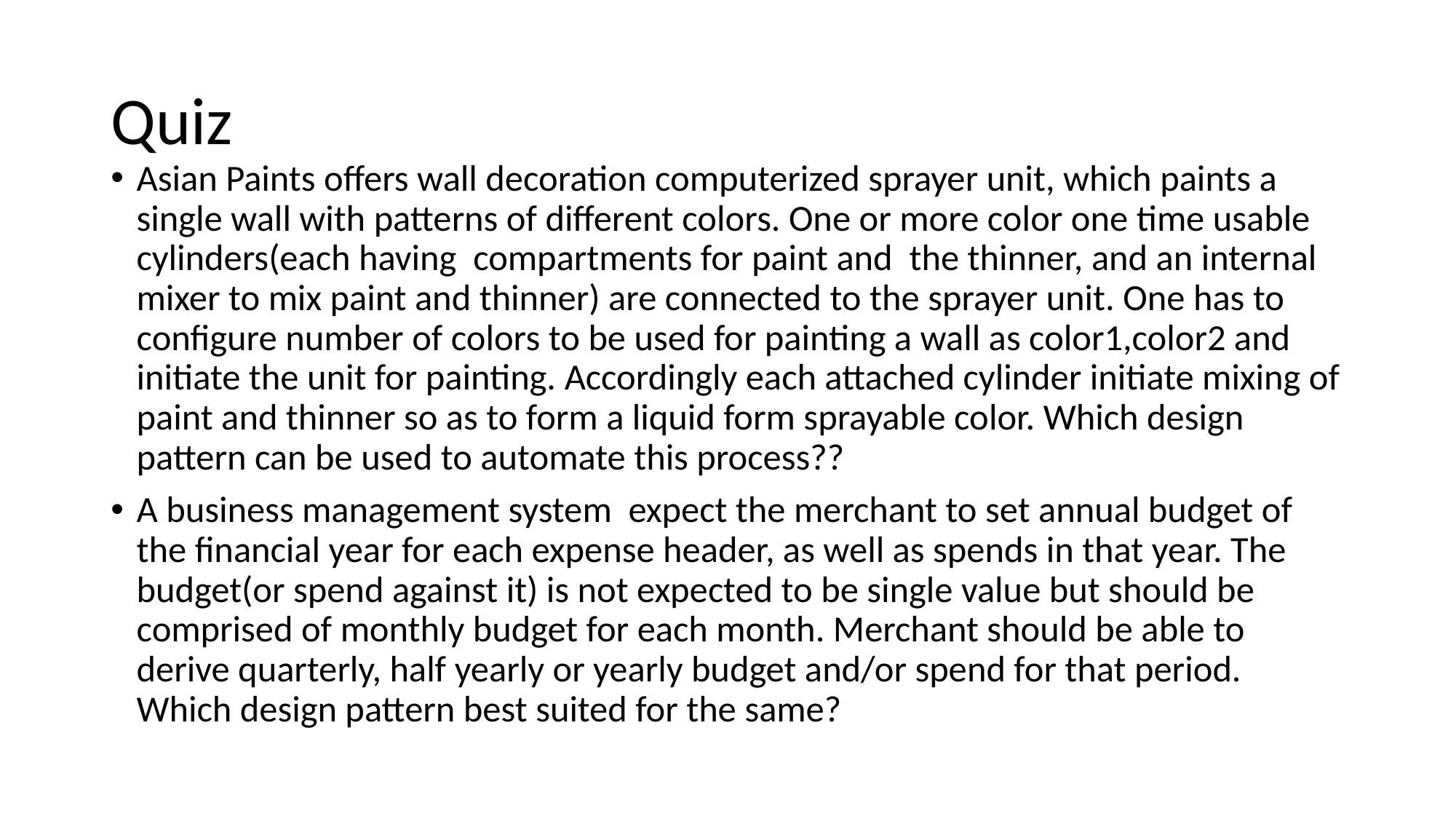

# Quiz
Asian Paints offers wall decoration computerized sprayer unit, which paints a single wall with patterns of different colors. One or more color one time usable cylinders(each having  compartments for paint and  the thinner, and an internal mixer to mix paint and thinner) are connected to the sprayer unit. One has to configure number of colors to be used for painting a wall as color1,color2 and initiate the unit for painting. Accordingly each attached cylinder initiate mixing of paint and thinner so as to form a liquid form sprayable color. Which design pattern can be used to automate this process??
A business management system  expect the merchant to set annual budget of the financial year for each expense header, as well as spends in that year. The budget(or spend against it) is not expected to be single value but should be comprised of monthly budget for each month. Merchant should be able to derive quarterly, half yearly or yearly budget and/or spend for that period. Which design pattern best suited for the same?